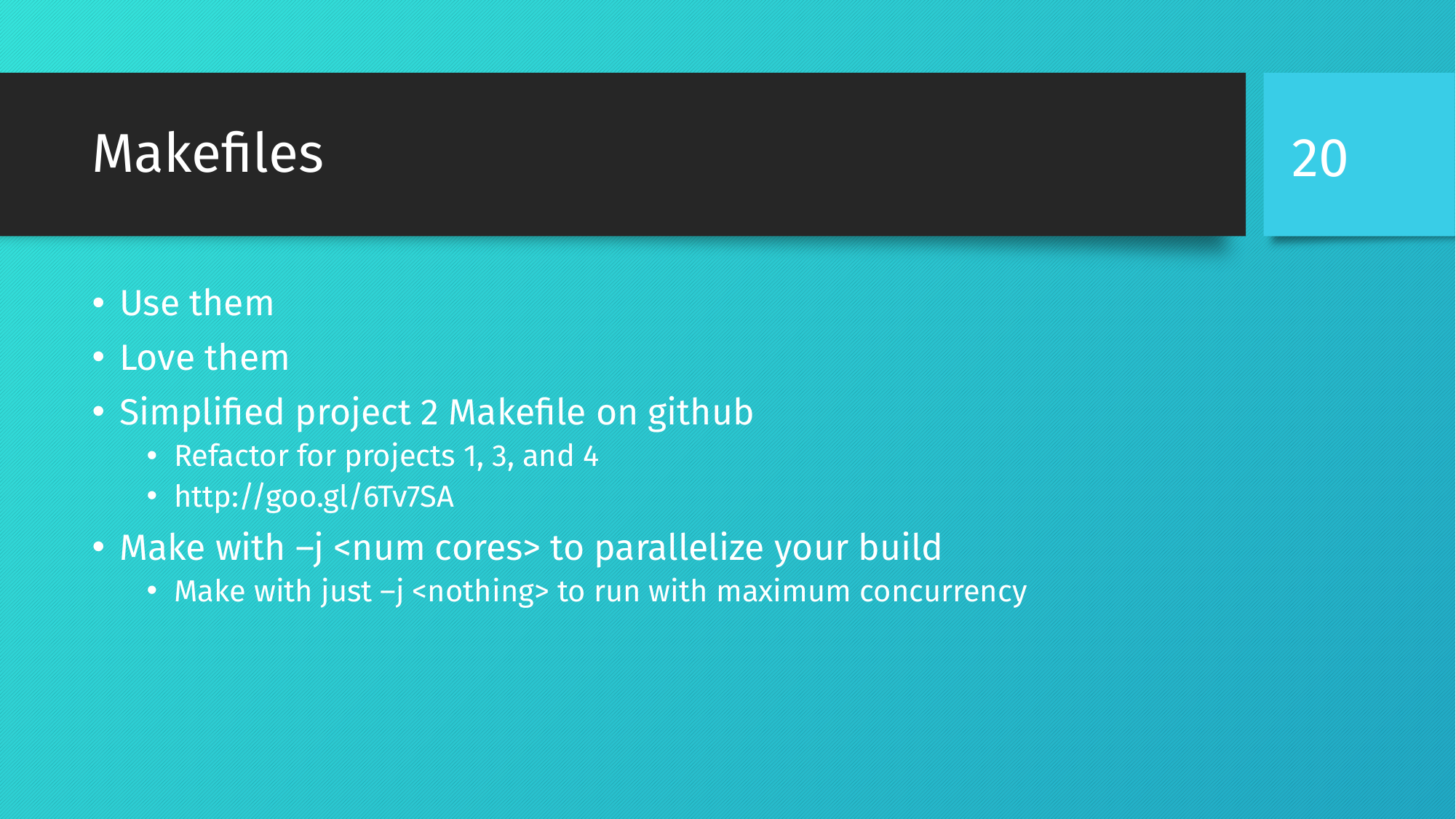

20
# Makefiles
Use them
Love them
Simplified project 2 Makefile on github
Refactor for projects 1, 3, and 4
http://goo.gl/6Tv7SA
Make with –j <num cores> to parallelize your build
Make with just –j <nothing> to run with maximum concurrency